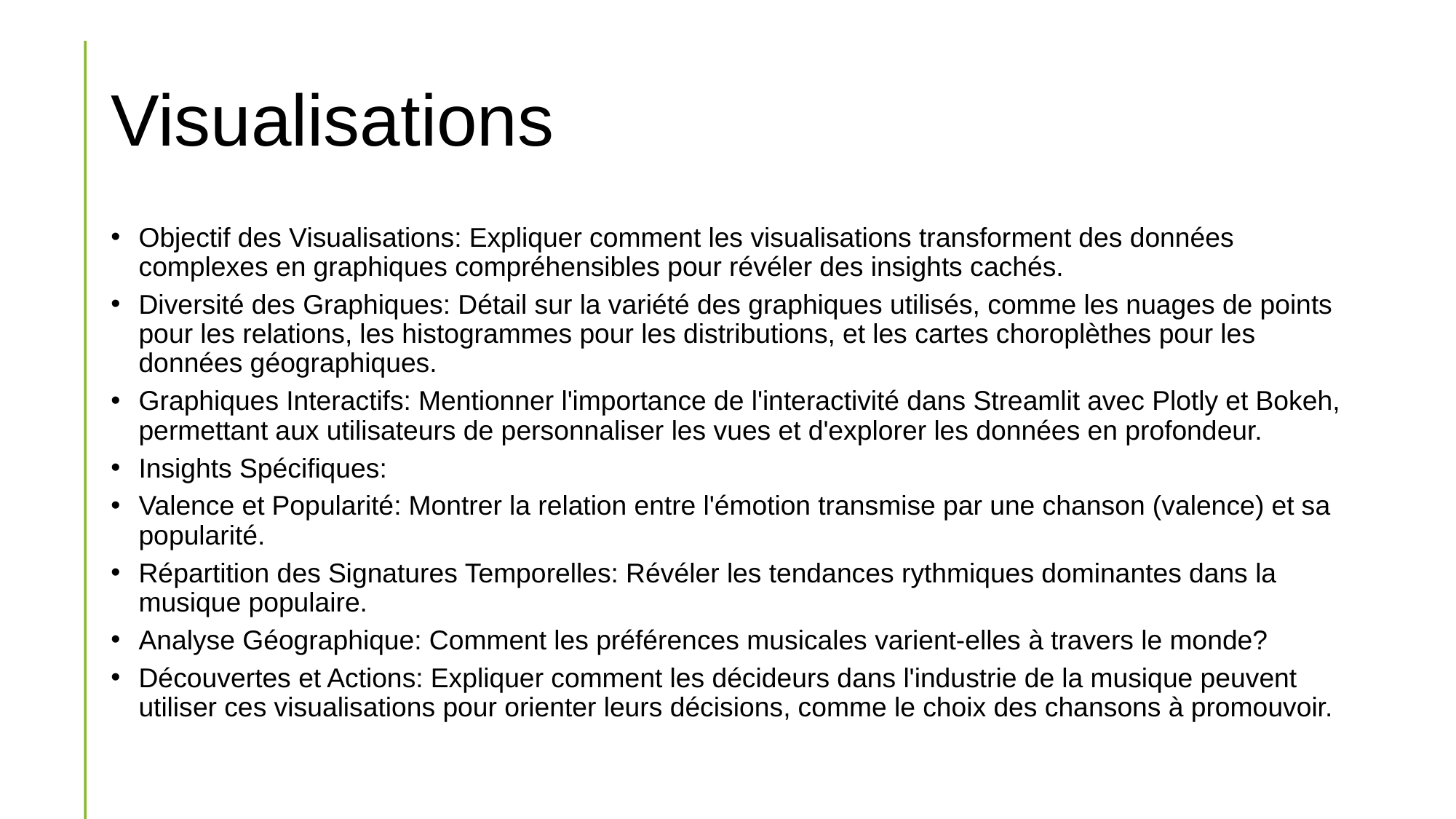

# Visualisations
Objectif des Visualisations: Expliquer comment les visualisations transforment des données complexes en graphiques compréhensibles pour révéler des insights cachés.
Diversité des Graphiques: Détail sur la variété des graphiques utilisés, comme les nuages de points pour les relations, les histogrammes pour les distributions, et les cartes choroplèthes pour les données géographiques.
Graphiques Interactifs: Mentionner l'importance de l'interactivité dans Streamlit avec Plotly et Bokeh, permettant aux utilisateurs de personnaliser les vues et d'explorer les données en profondeur.
Insights Spécifiques:
Valence et Popularité: Montrer la relation entre l'émotion transmise par une chanson (valence) et sa popularité.
Répartition des Signatures Temporelles: Révéler les tendances rythmiques dominantes dans la musique populaire.
Analyse Géographique: Comment les préférences musicales varient-elles à travers le monde?
Découvertes et Actions: Expliquer comment les décideurs dans l'industrie de la musique peuvent utiliser ces visualisations pour orienter leurs décisions, comme le choix des chansons à promouvoir.